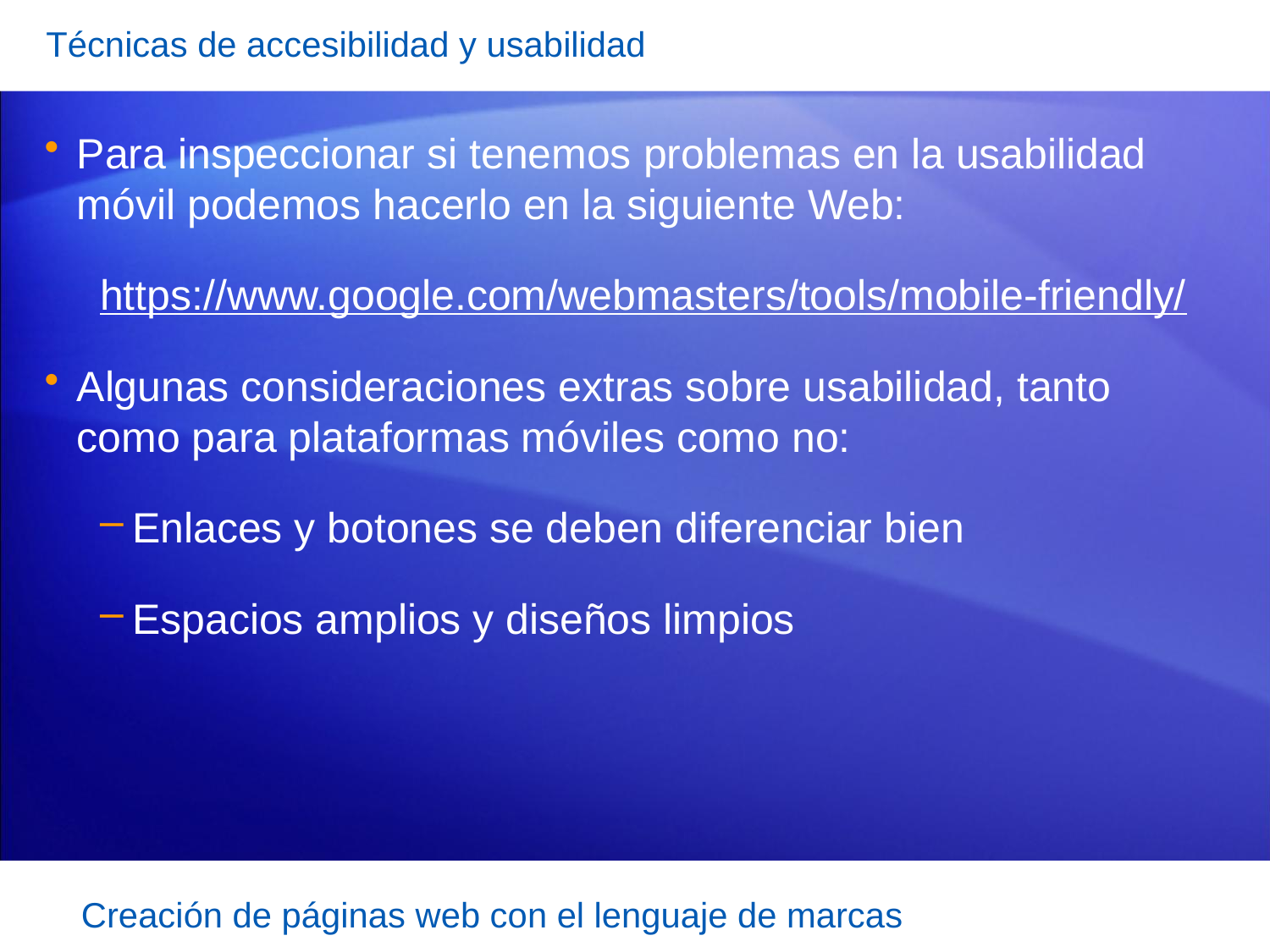

Técnicas de accesibilidad y usabilidad

Para inspeccionar si tenemos problemas en la usabilidad móvil podemos hacerlo en la siguiente Web:
https://www.google.com/webmasters/tools/mobile-friendly/
Algunas consideraciones extras sobre usabilidad, tanto como para plataformas móviles como no:
Enlaces y botones se deben diferenciar bien
Espacios amplios y diseños limpios

Creación de páginas web con el lenguaje de marcas